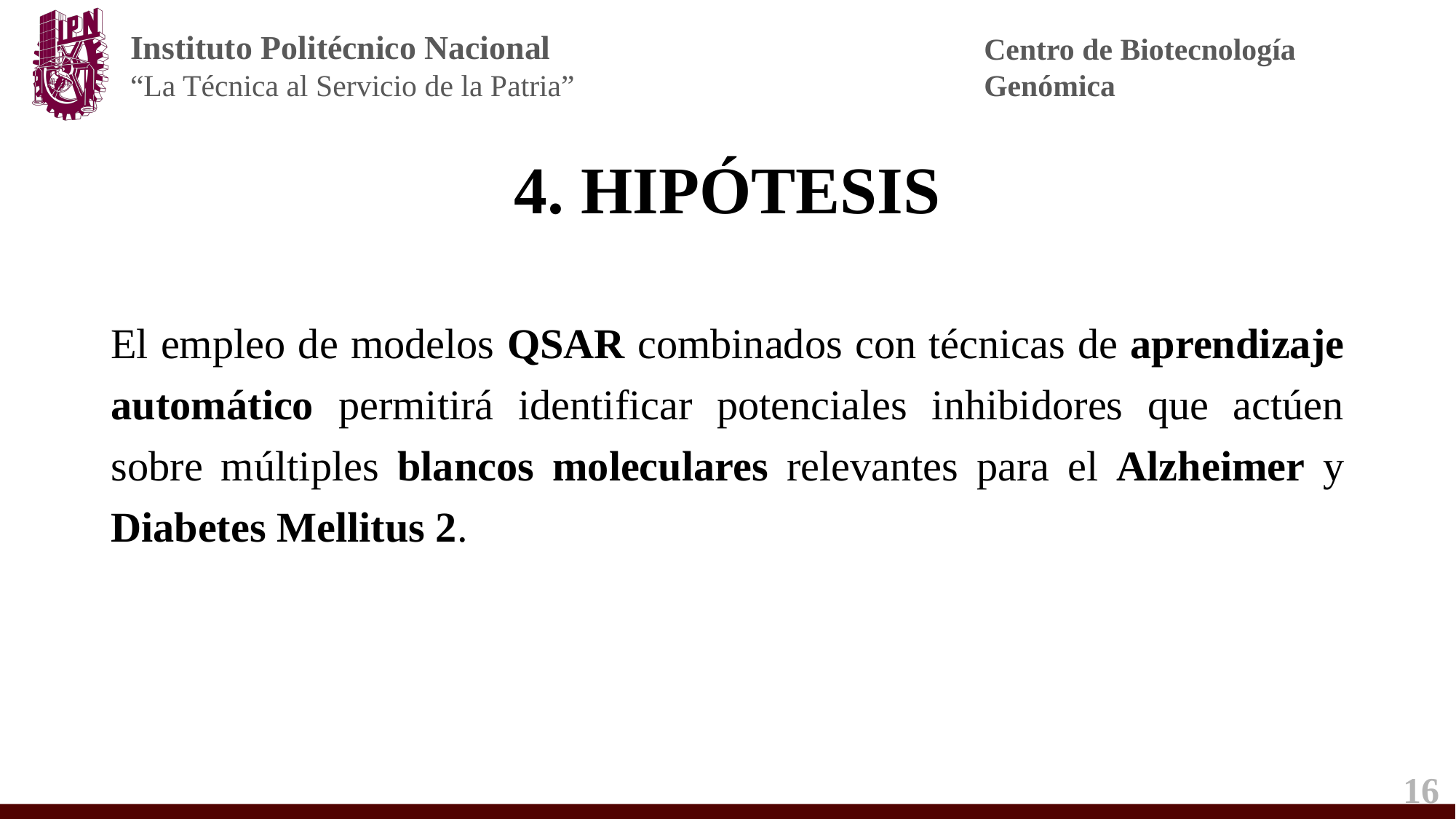

4. HIPÓTESIS
El empleo de modelos QSAR combinados con técnicas de aprendizaje automático permitirá identificar potenciales inhibidores que actúen sobre múltiples blancos moleculares relevantes para el Alzheimer y Diabetes Mellitus 2.
16